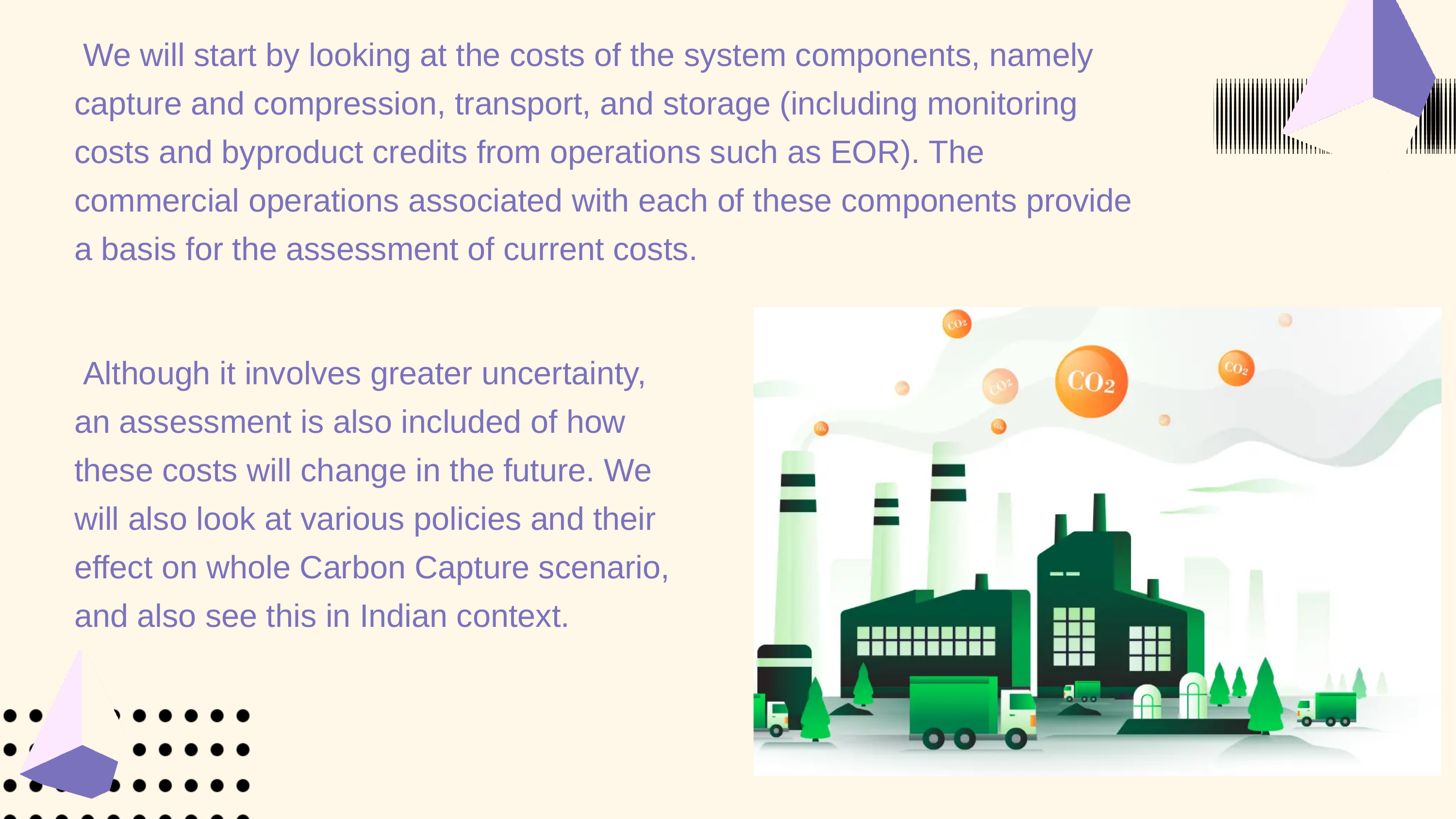

We will start by looking at the costs of the system components, namely capture and compression, transport, and storage (including monitoring costs and byproduct credits from operations such as EOR). The commercial operations associated with each of these components provide a basis for the assessment of current costs.

 Although it involves greater uncertainty, an assessment is also included of how these costs will change in the future. We will also look at various policies and their effect on whole Carbon Capture scenario, and also see this in Indian context.